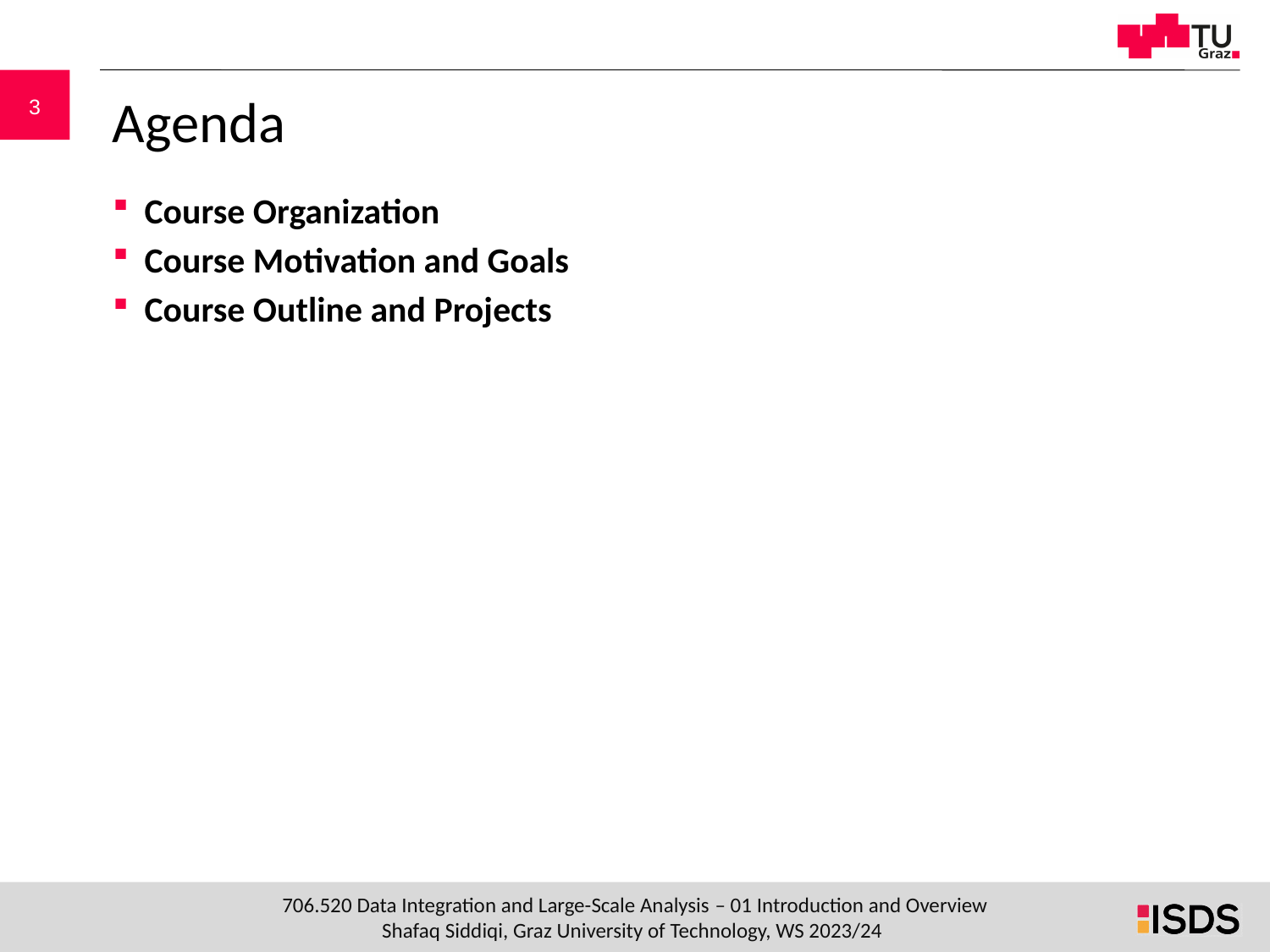

# Agenda
Course Organization
Course Motivation and Goals
Course Outline and Projects